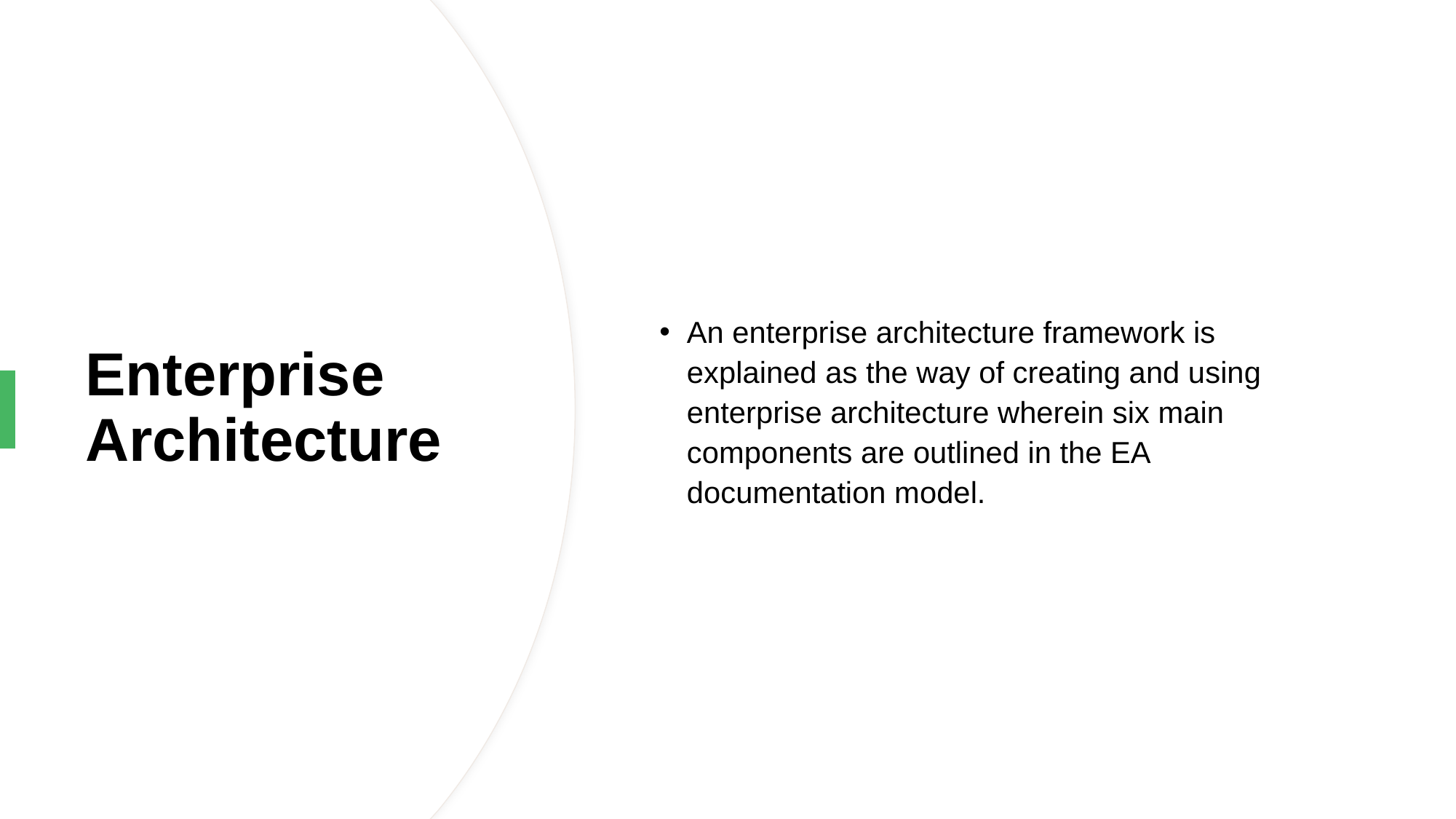

An enterprise architecture framework is explained as the way of creating and using enterprise architecture wherein six main components are outlined in the EA documentation model.
# Enterprise Architecture